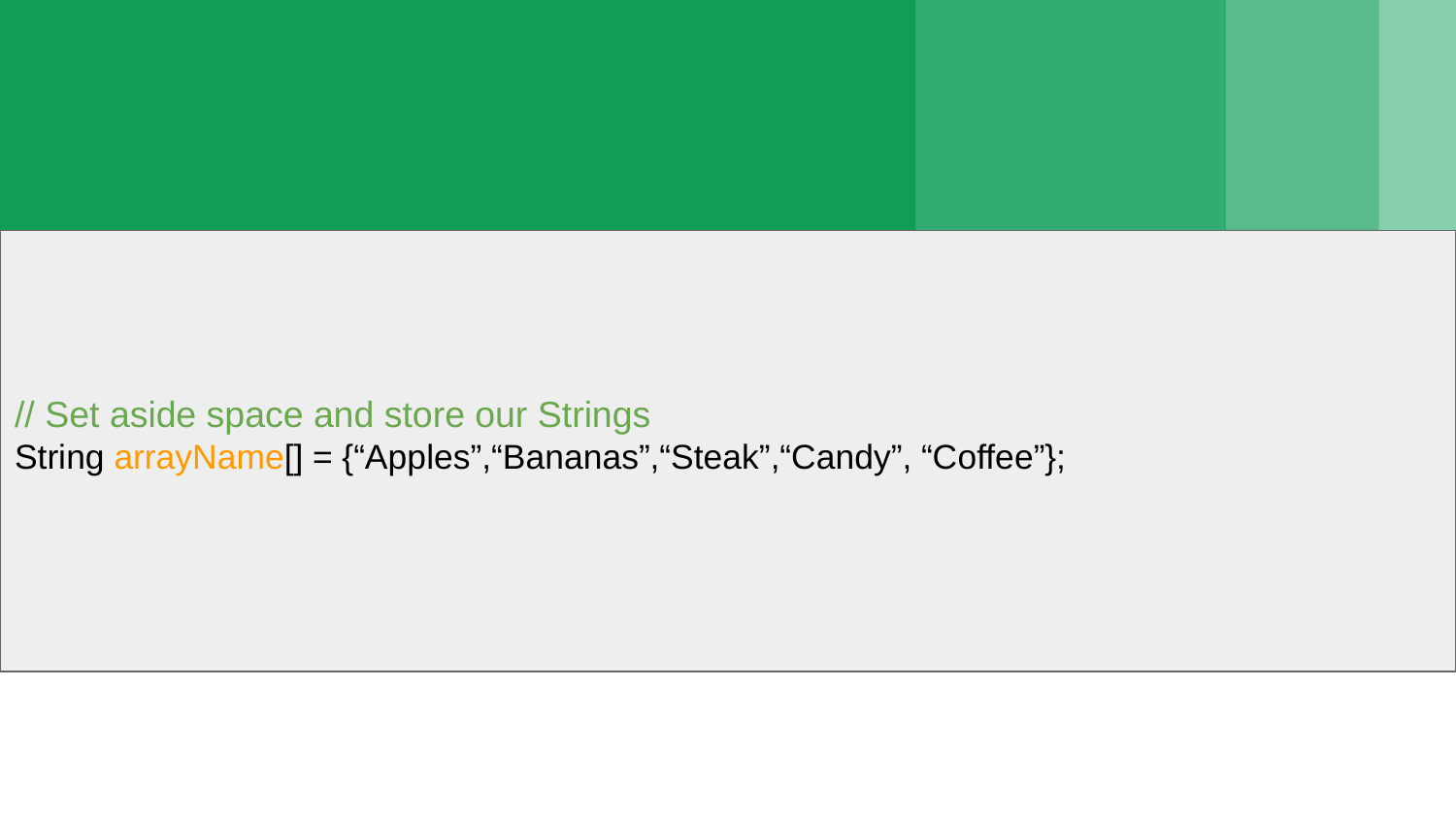

// Set aside space and store our Strings
String arrayName[] = {“Apples”,“Bananas”,“Steak”,“Candy”, “Coffee”};